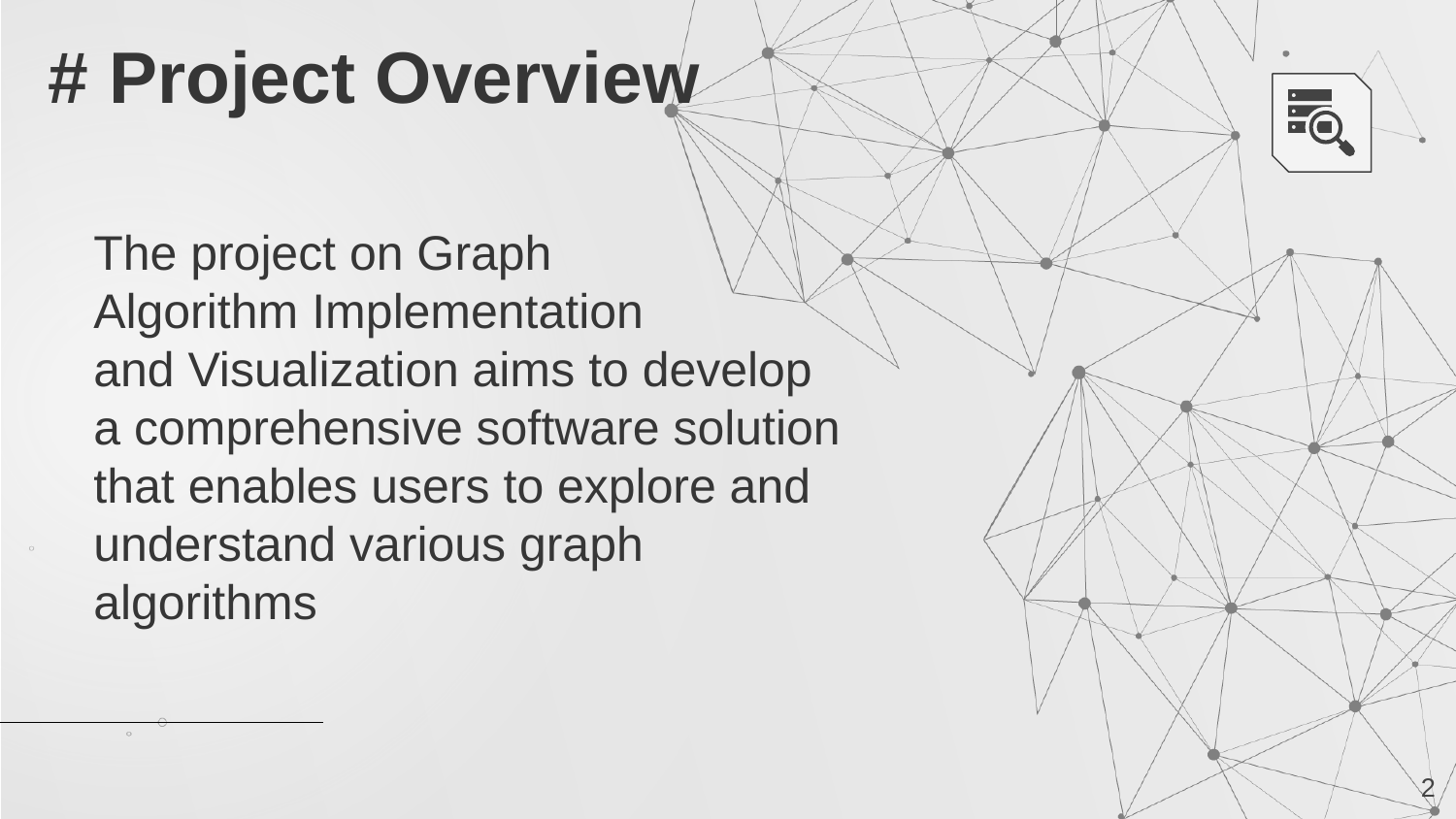

# Project Overview

The project on Graph
Algorithm Implementation
and Visualization aims to develop a comprehensive software solution that enables users to explore and understand various graph algorithms
2